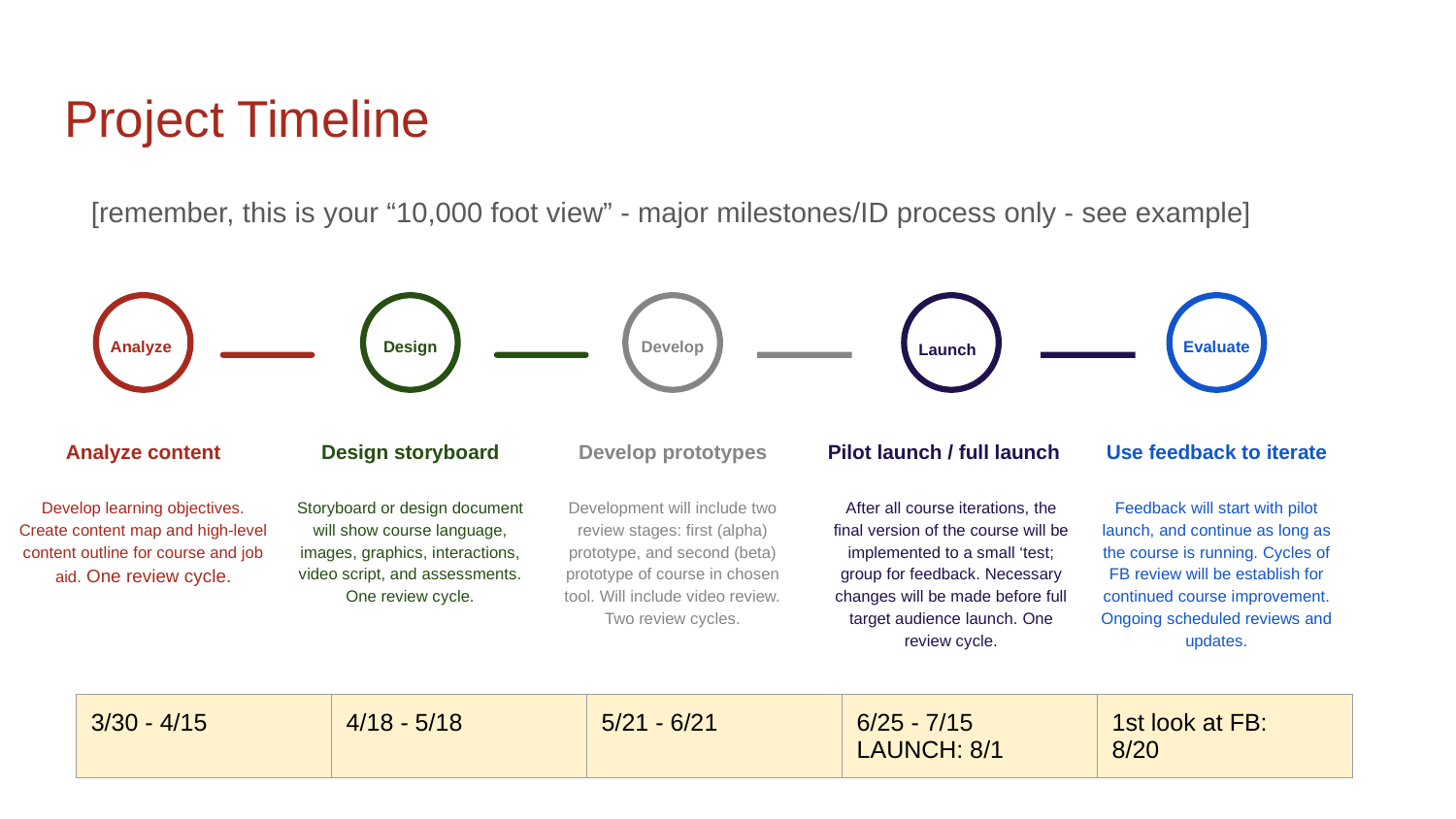

# Project Timeline
[remember, this is your “10,000 foot view” - major milestones/ID process only - see example]

Analyze
Analyze content
Develop learning objectives. Create content map and high-level content outline for course and job aid. One review cycle.

Design
Design storyboard
Storyboard or design document will show course language, images, graphics, interactions, video script, and assessments. One review cycle.

Develop
Develop prototypes
Development will include two review stages: first (alpha) prototype, and second (beta) prototype of course in chosen tool. Will include video review. Two review cycles.

Launch
Pilot launch / full launch
After all course iterations, the final version of the course will be implemented to a small ‘test; group for feedback. Necessary changes will be made before full target audience launch. One review cycle.

Evaluate
Use feedback to iterate
Feedback will start with pilot launch, and continue as long as the course is running. Cycles of FB review will be establish for continued course improvement. Ongoing scheduled reviews and updates.

| 3/30 - 4/15 | 4/18 - 5/18 | 5/21 - 6/21 | 6/25 - 7/15 LAUNCH: 8/1 | 1st look at FB: 8/20 |
| --- | --- | --- | --- | --- |